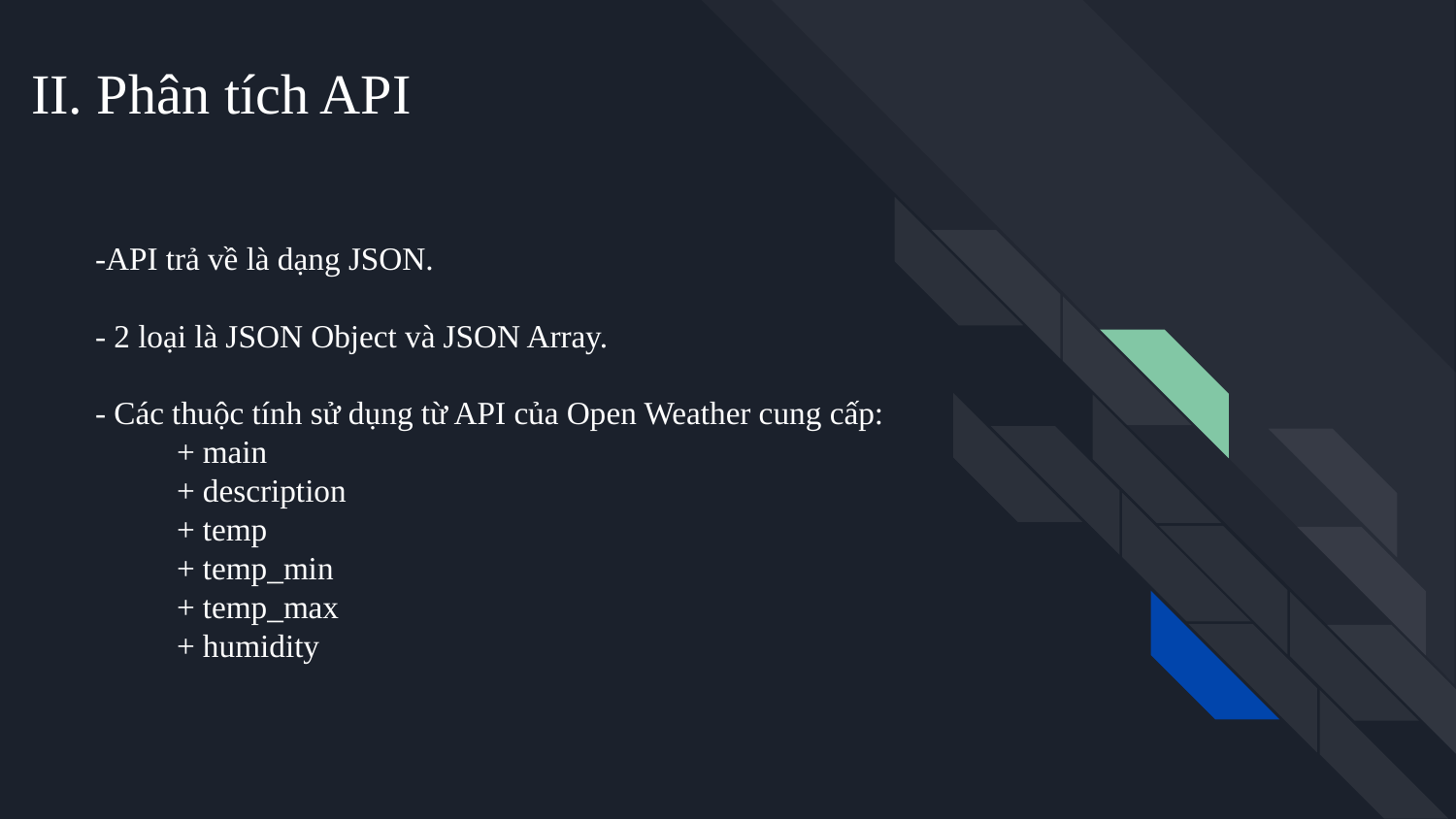

# II. Phân tích API

        -API trả về là dạng JSON.

        - 2 loại là JSON Object và JSON Array.

        - Các thuộc tính sử dụng từ API của Open Weather cung cấp:
	+ main
	+ description
	+ temp
	+ temp_min
	+ temp_max
	+ humidity